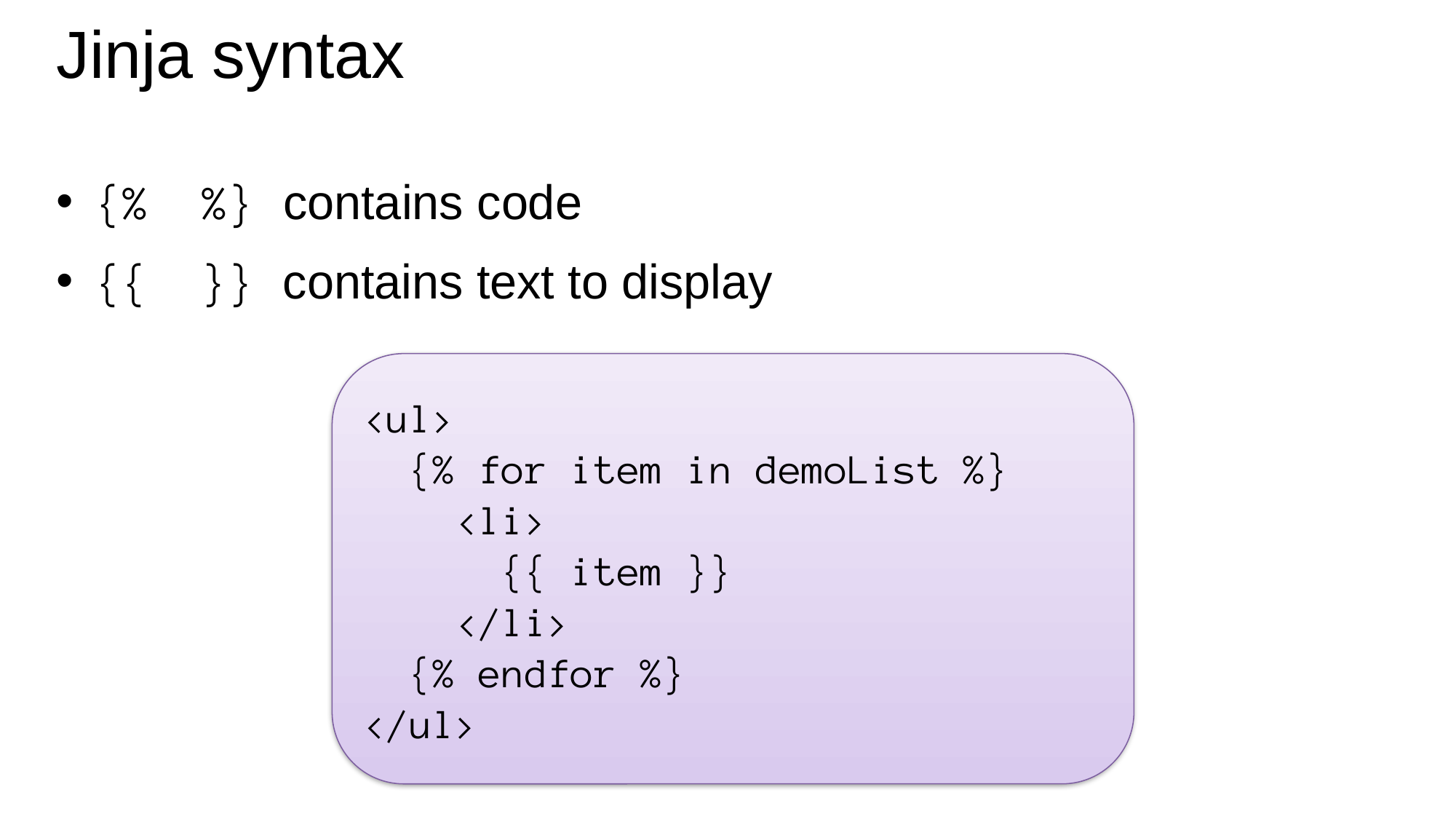

# Jinja syntax
{%  %}  contains code
{{  }} contains text to display
<ul>
  {% for item in demoList %}
    <li>
      {{ item }}
    </li>
  {% endfor %}
</ul>